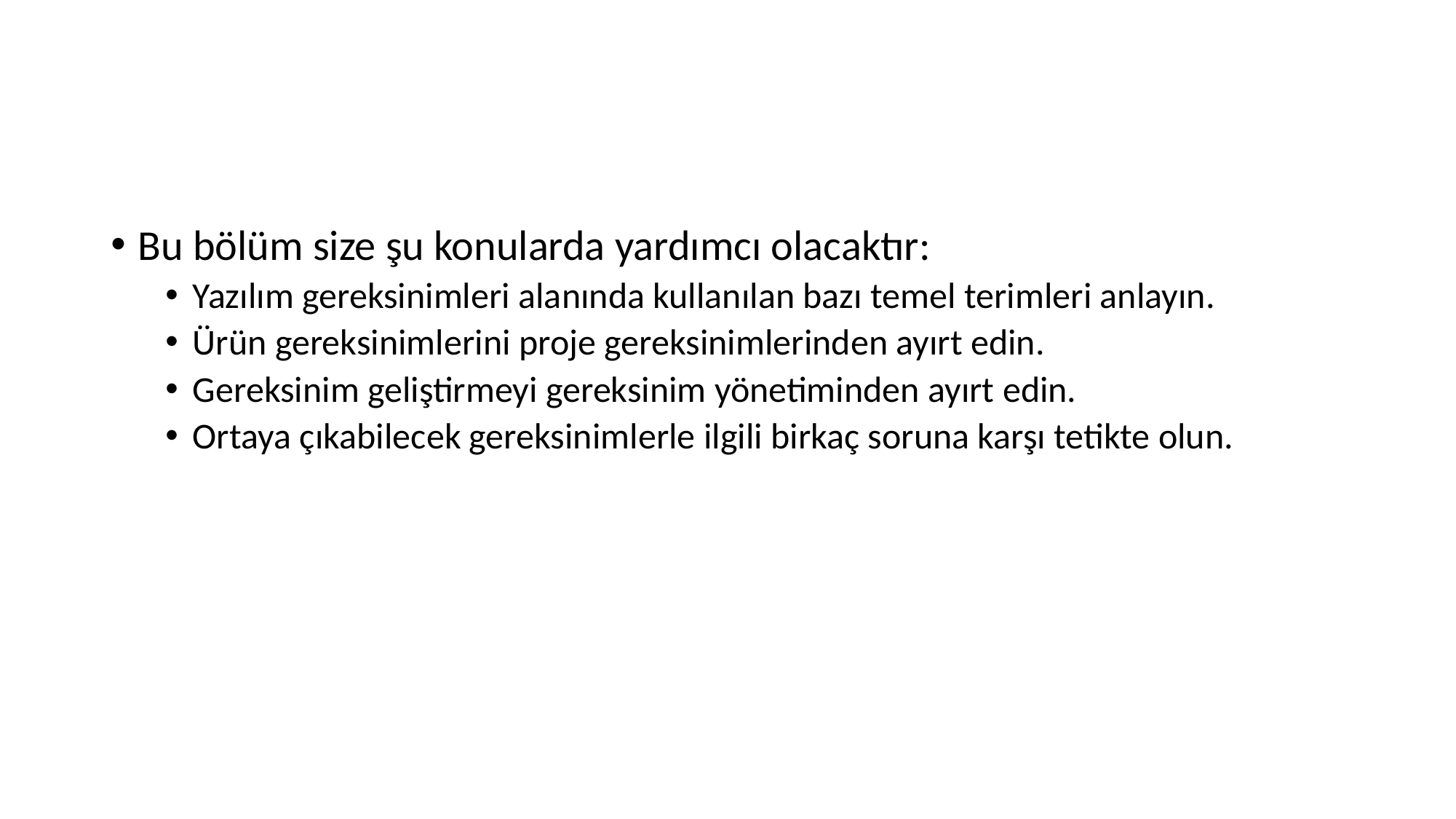

#
Bu bölüm size şu konularda yardımcı olacaktır:
Yazılım gereksinimleri alanında kullanılan bazı temel terimleri anlayın.
Ürün gereksinimlerini proje gereksinimlerinden ayırt edin.
Gereksinim geliştirmeyi gereksinim yönetiminden ayırt edin.
Ortaya çıkabilecek gereksinimlerle ilgili birkaç soruna karşı tetikte olun.